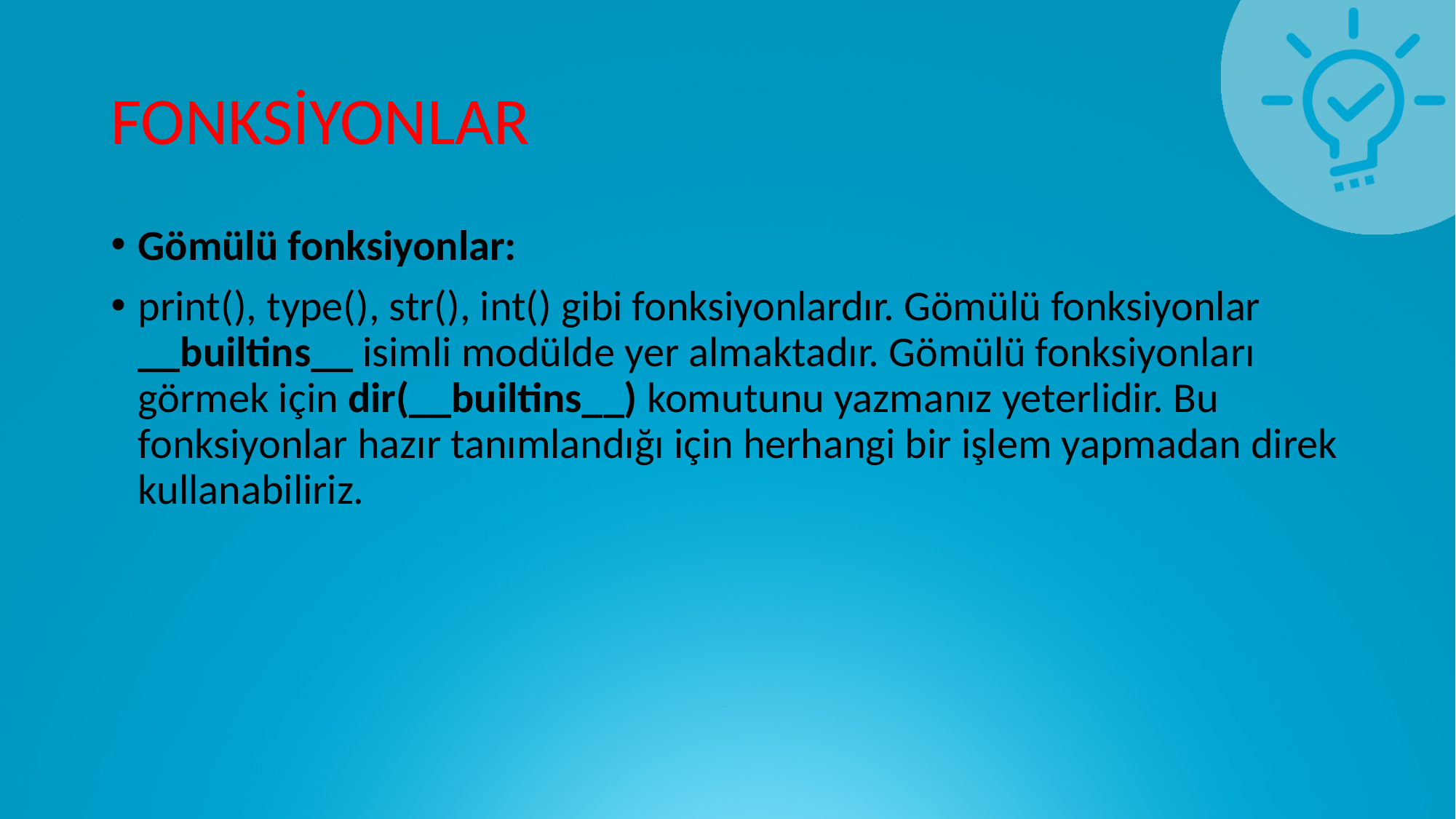

# FONKSİYONLAR
Gömülü fonksiyonlar:
print(), type(), str(), int() gibi fonksiyonlardır. Gömülü fonksiyonlar __builtins__ isimli modülde yer almaktadır. Gömülü fonksiyonları görmek için dir(__builtins__) komutunu yazmanız yeterlidir. Bu fonksiyonlar hazır tanımlandığı için herhangi bir işlem yapmadan direk kullanabiliriz.